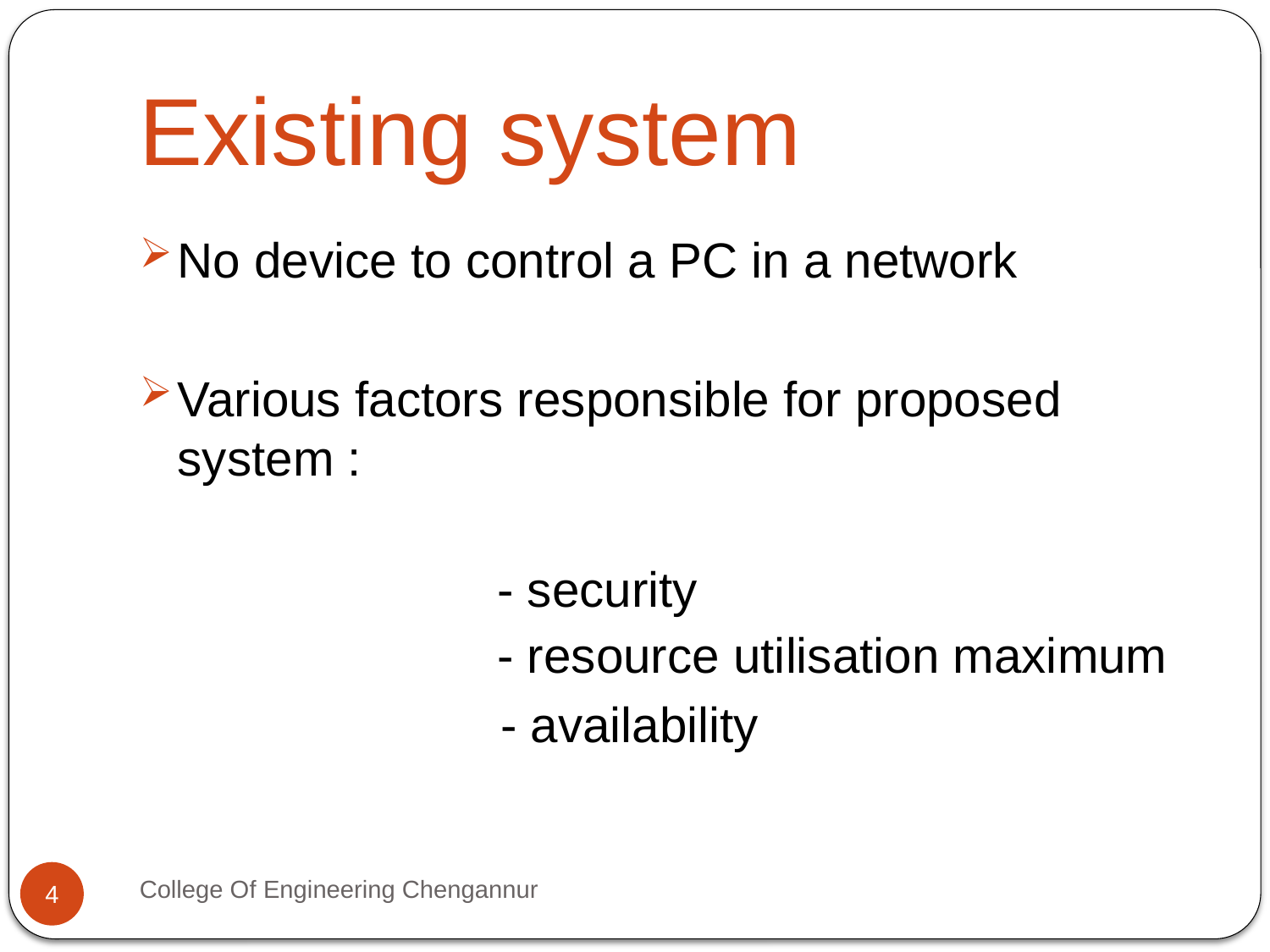

# Existing system
No device to control a PC in a network

Various factors responsible for proposed system :

                    - security
                    - resource utilisation maximum
			     - availability

College Of Engineering Chengannur
4